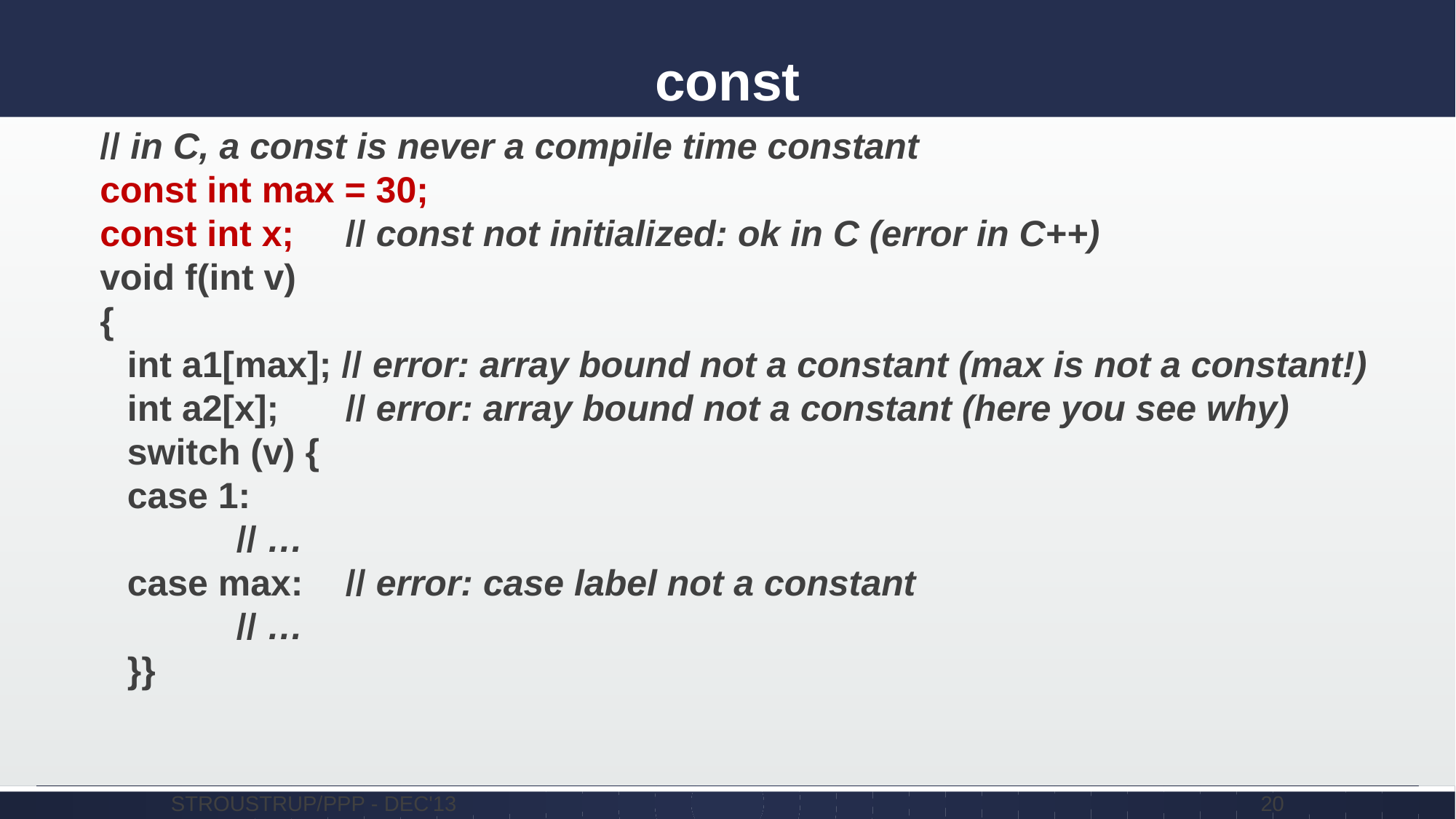

const
// in C, a const is never a compile time constant
const int max = 30;
const int x;	// const not initialized: ok in C (error in C++)
void f(int v)
{
	int a1[max]; // error: array bound not a constant (max is not a constant!)
	int a2[x];	// error: array bound not a constant (here you see why)
	switch (v) {
	case 1:
		// …
	case max:	// error: case label not a constant
		// …
	}}
Stroustrup/PPP - Dec'13
20